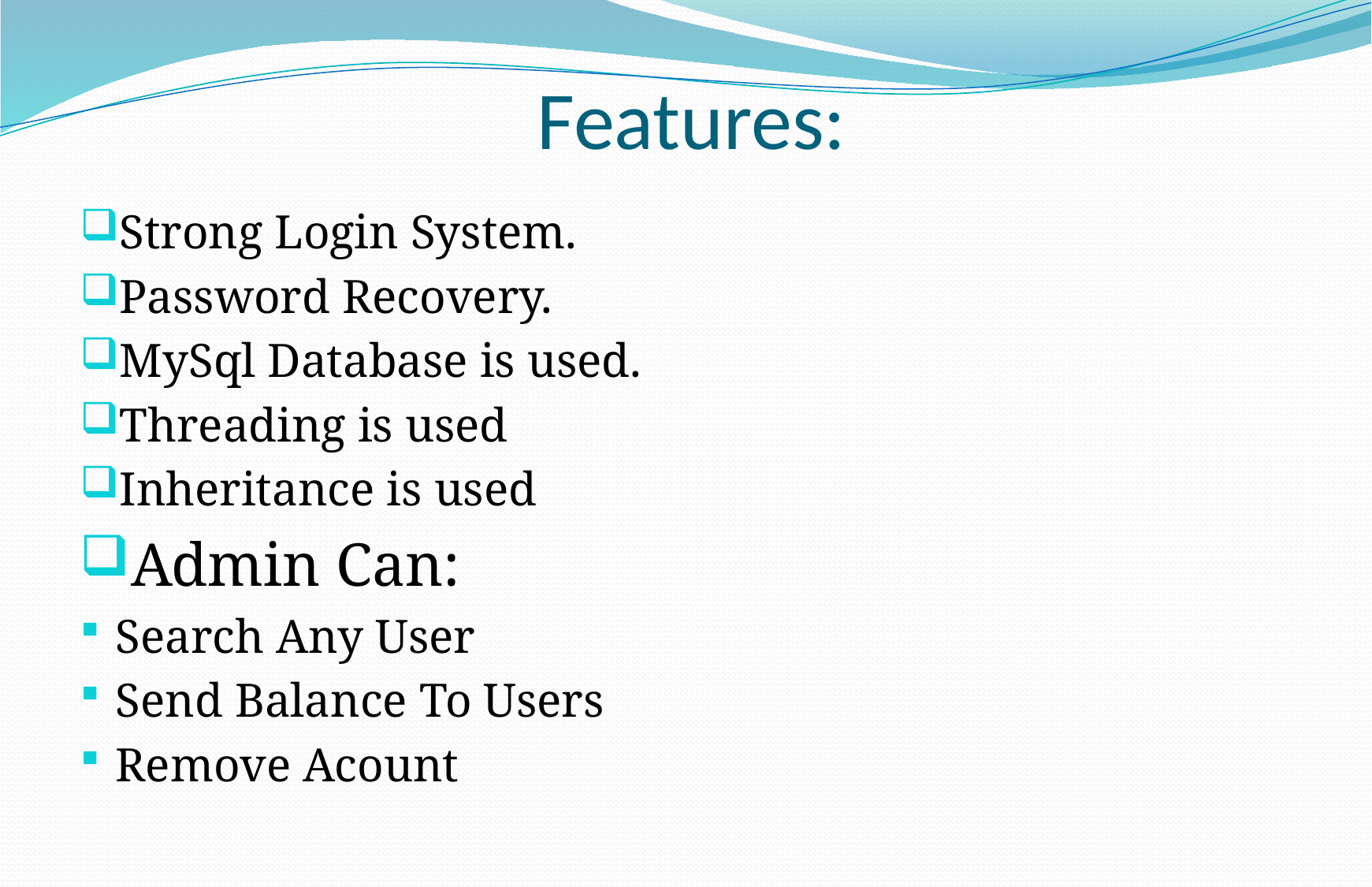

# Features:
Strong Login System.
Password Recovery.
MySql Database is used.
Threading is used
Inheritance is used
Admin Can:
Search Any User
Send Balance To Users
Remove Acount